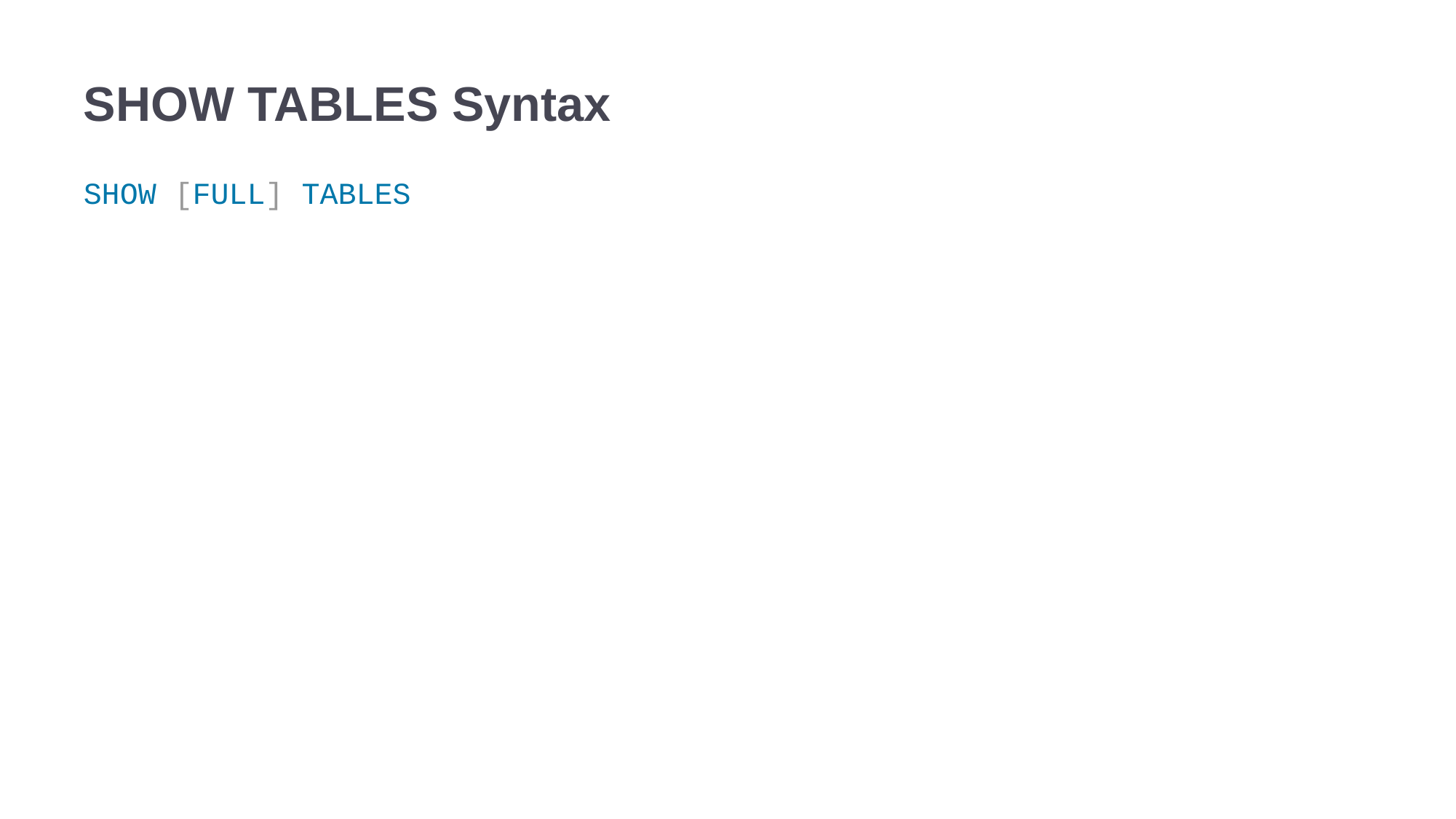

# SHOW TABLES Syntax
SHOW [FULL] TABLES